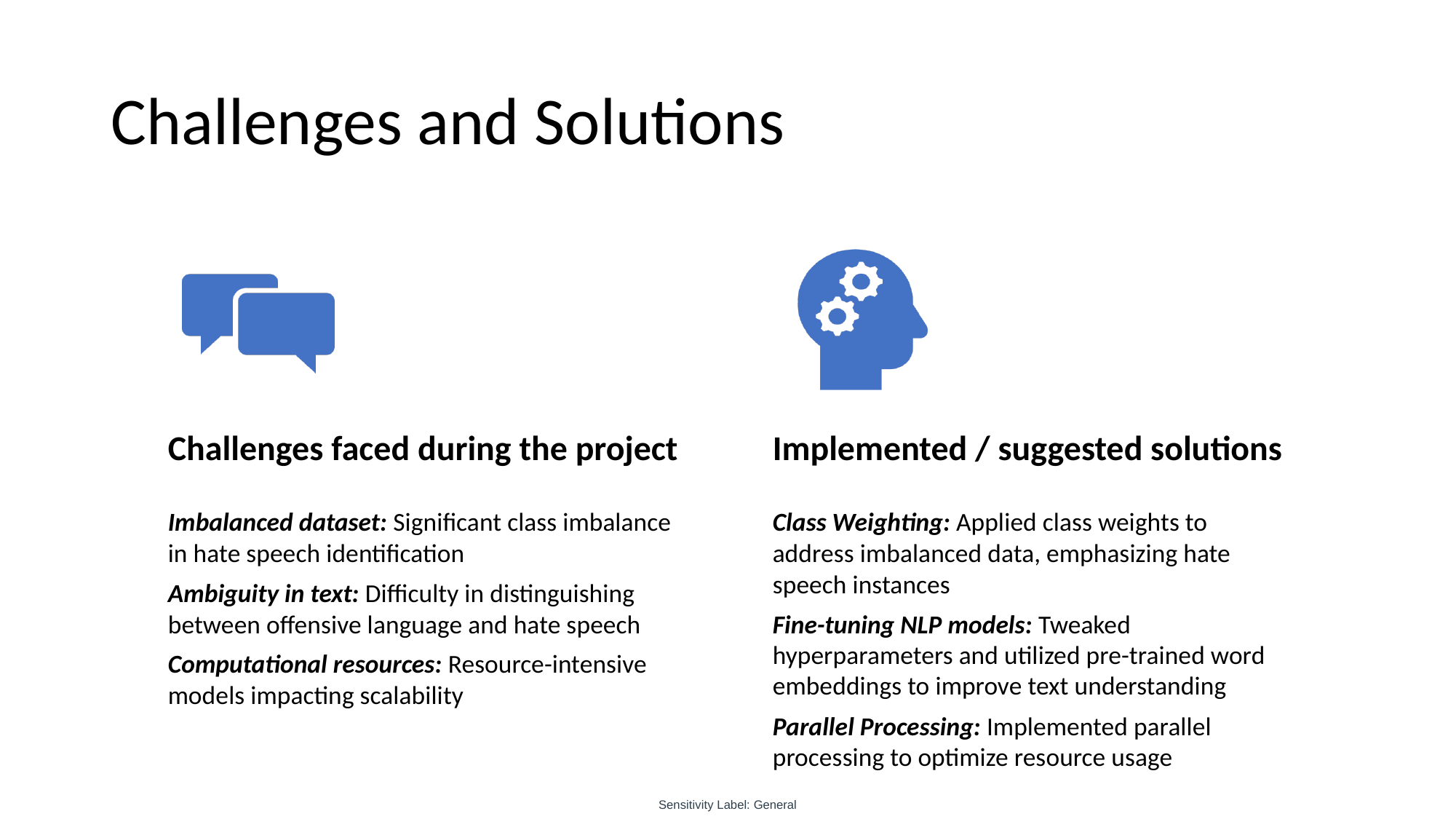

# Challenges and Solutions
Challenges faced during the project
Imbalanced dataset: Significant class imbalance in hate speech identification
Ambiguity in text: Difficulty in distinguishing between offensive language and hate speech
Computational resources: Resource-intensive models impacting scalability
Implemented / suggested solutions
Class Weighting: Applied class weights to address imbalanced data, emphasizing hate speech instances
Fine-tuning NLP models: Tweaked hyperparameters and utilized pre-trained word embeddings to improve text understanding
Parallel Processing: Implemented parallel processing to optimize resource usage